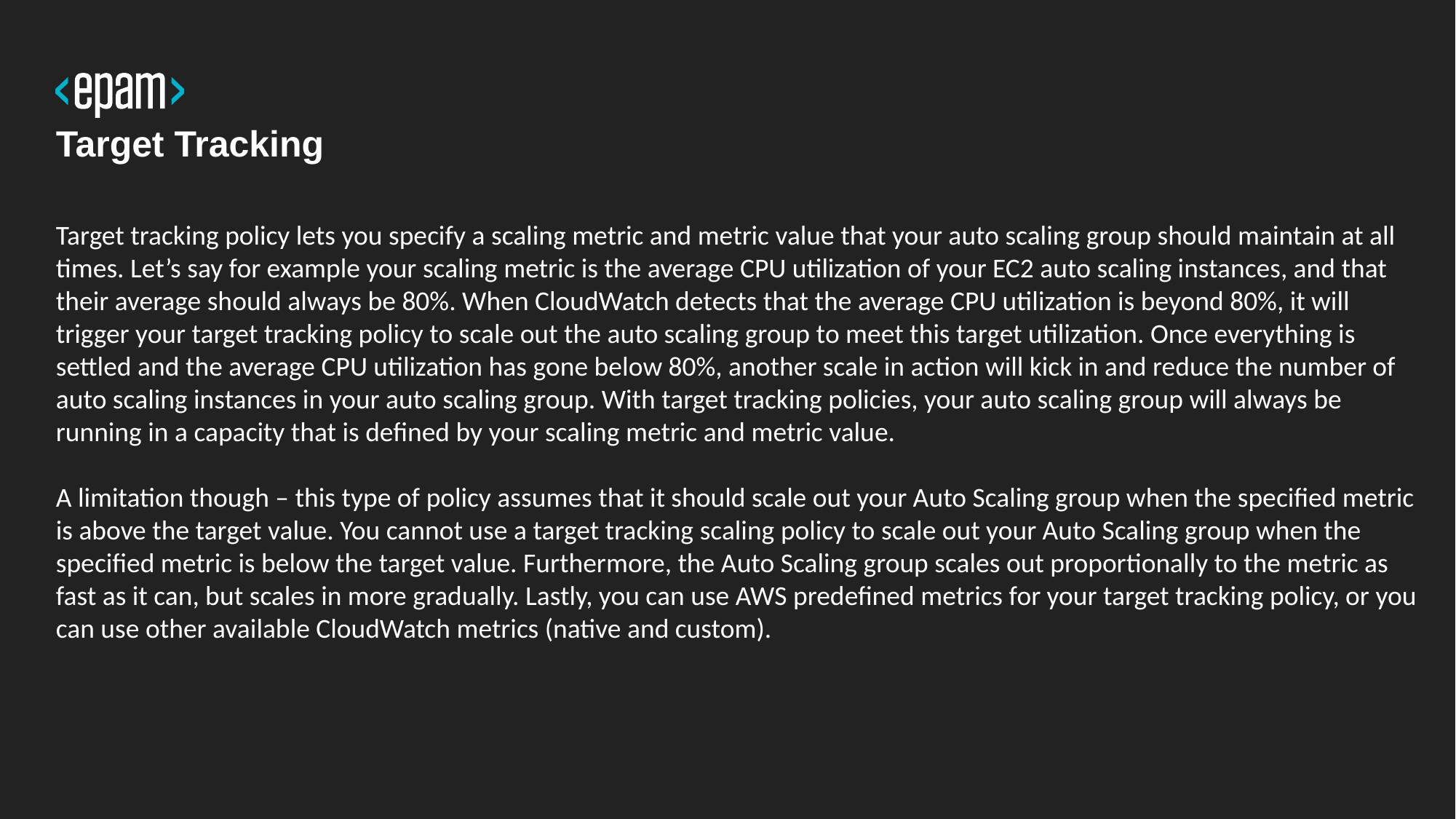

# Target Tracking
Target tracking policy lets you specify a scaling metric and metric value that your auto scaling group should maintain at all times. Let’s say for example your scaling metric is the average CPU utilization of your EC2 auto scaling instances, and that their average should always be 80%. When CloudWatch detects that the average CPU utilization is beyond 80%, it will trigger your target tracking policy to scale out the auto scaling group to meet this target utilization. Once everything is settled and the average CPU utilization has gone below 80%, another scale in action will kick in and reduce the number of auto scaling instances in your auto scaling group. With target tracking policies, your auto scaling group will always be running in a capacity that is defined by your scaling metric and metric value.
A limitation though – this type of policy assumes that it should scale out your Auto Scaling group when the specified metric is above the target value. You cannot use a target tracking scaling policy to scale out your Auto Scaling group when the specified metric is below the target value. Furthermore, the Auto Scaling group scales out proportionally to the metric as fast as it can, but scales in more gradually. Lastly, you can use AWS predefined metrics for your target tracking policy, or you can use other available CloudWatch metrics (native and custom).